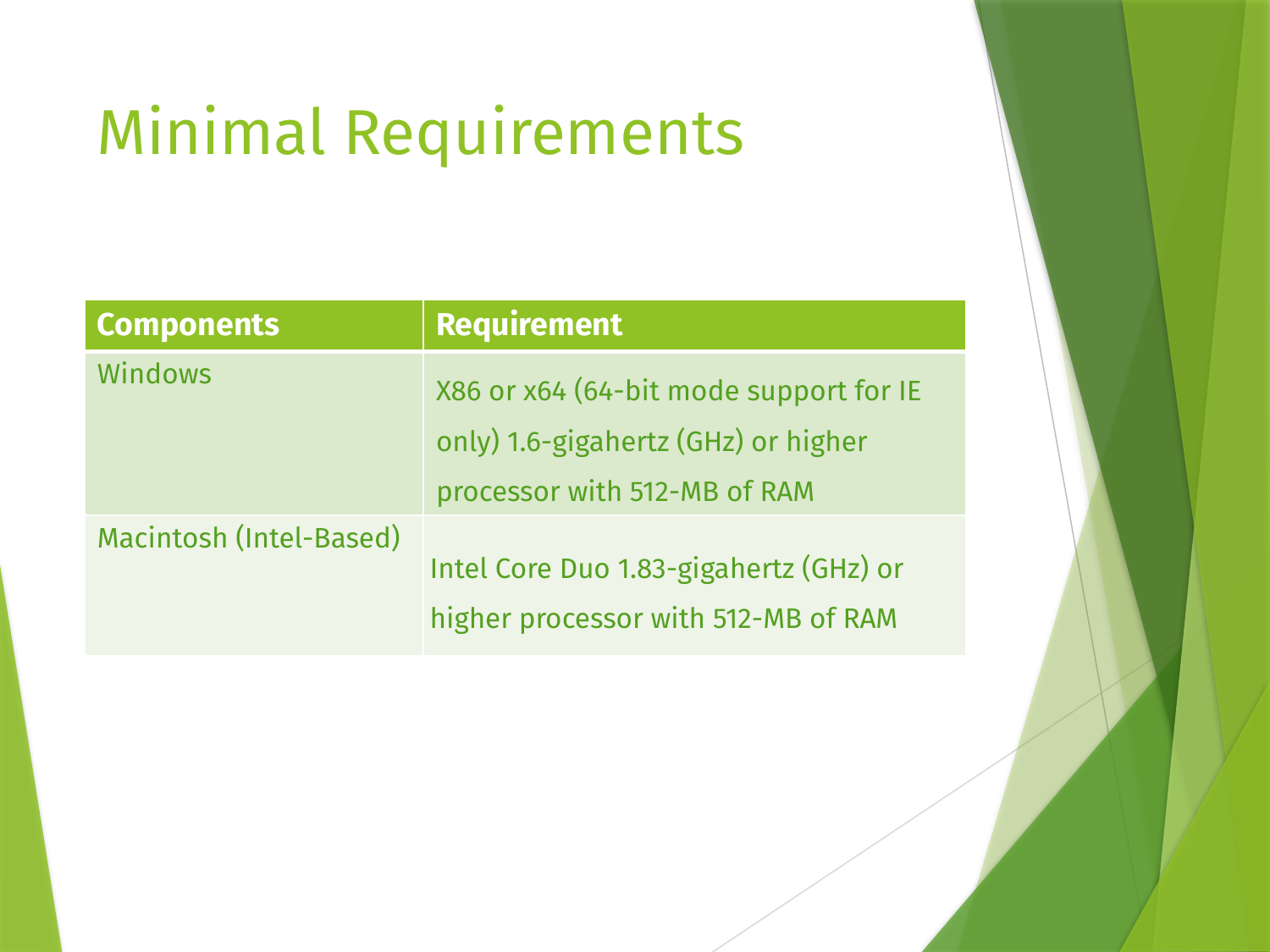

# Minimal Requirements
| Components | Requirement |
| --- | --- |
| Windows | X86 or x64 (64-bit mode support for IE only) 1.6-gigahertz (GHz) or higher processor with 512-MB of RAM |
| Macintosh (Intel-Based) | Intel Core Duo 1.83-gigahertz (GHz) or higher processor with 512-MB of RAM |